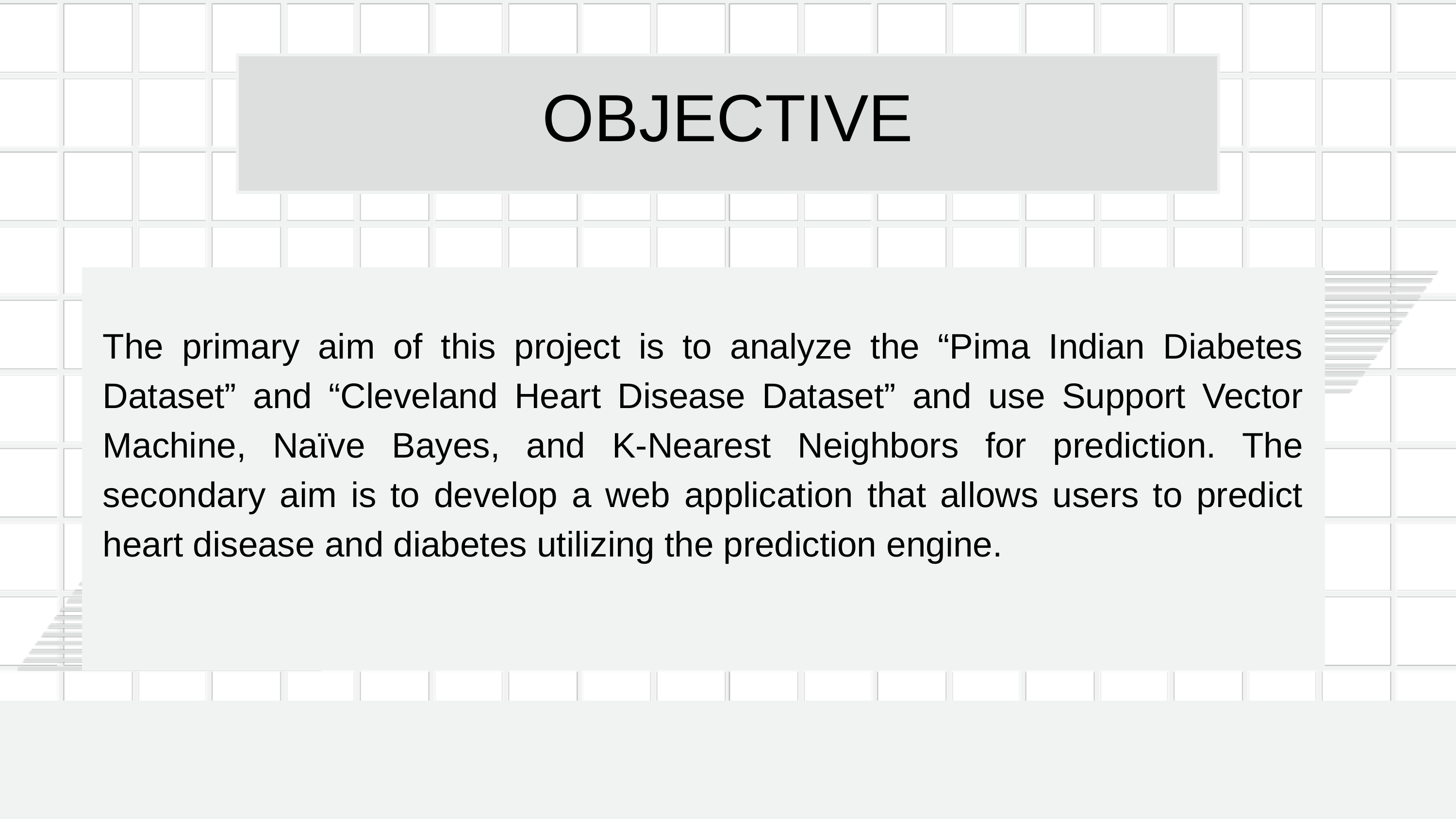

OBJECTIVE

The primary aim of this project is to analyze the “Pima Indian Diabetes Dataset” and “Cleveland Heart Disease Dataset” and use Support Vector Machine, Naïve Bayes, and K-Nearest Neighbors for prediction. The secondary aim is to develop a web application that allows users to predict heart disease and diabetes utilizing the prediction engine.